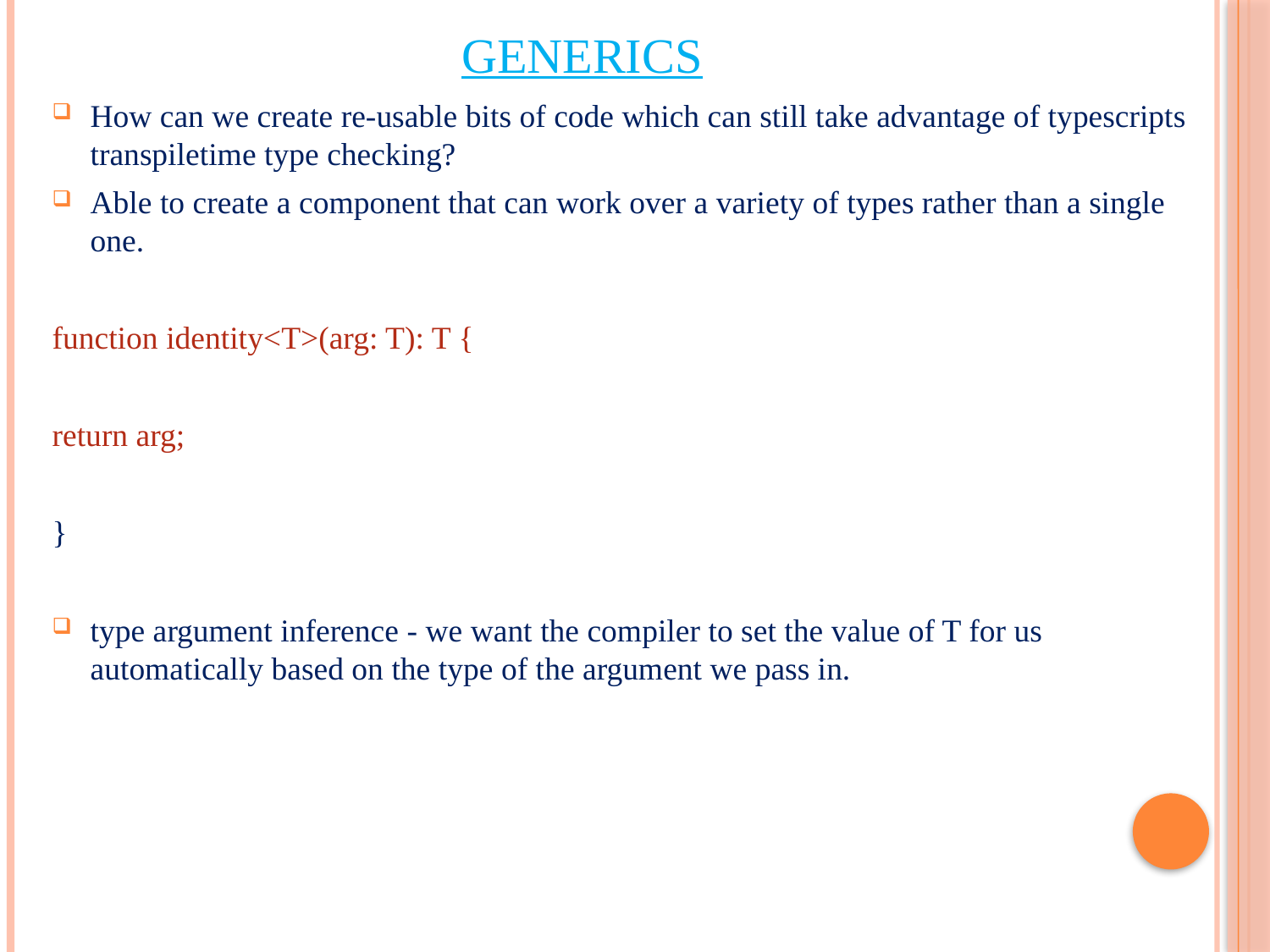

# Generics
How can we create re-usable bits of code which can still take advantage of typescripts transpiletime type checking?
Able to create a component that can work over a variety of types rather than a single one.

function identity<T>(arg: T): T {

return arg;

}

type argument inference - we want the compiler to set the value of T for us automatically based on the type of the argument we pass in.